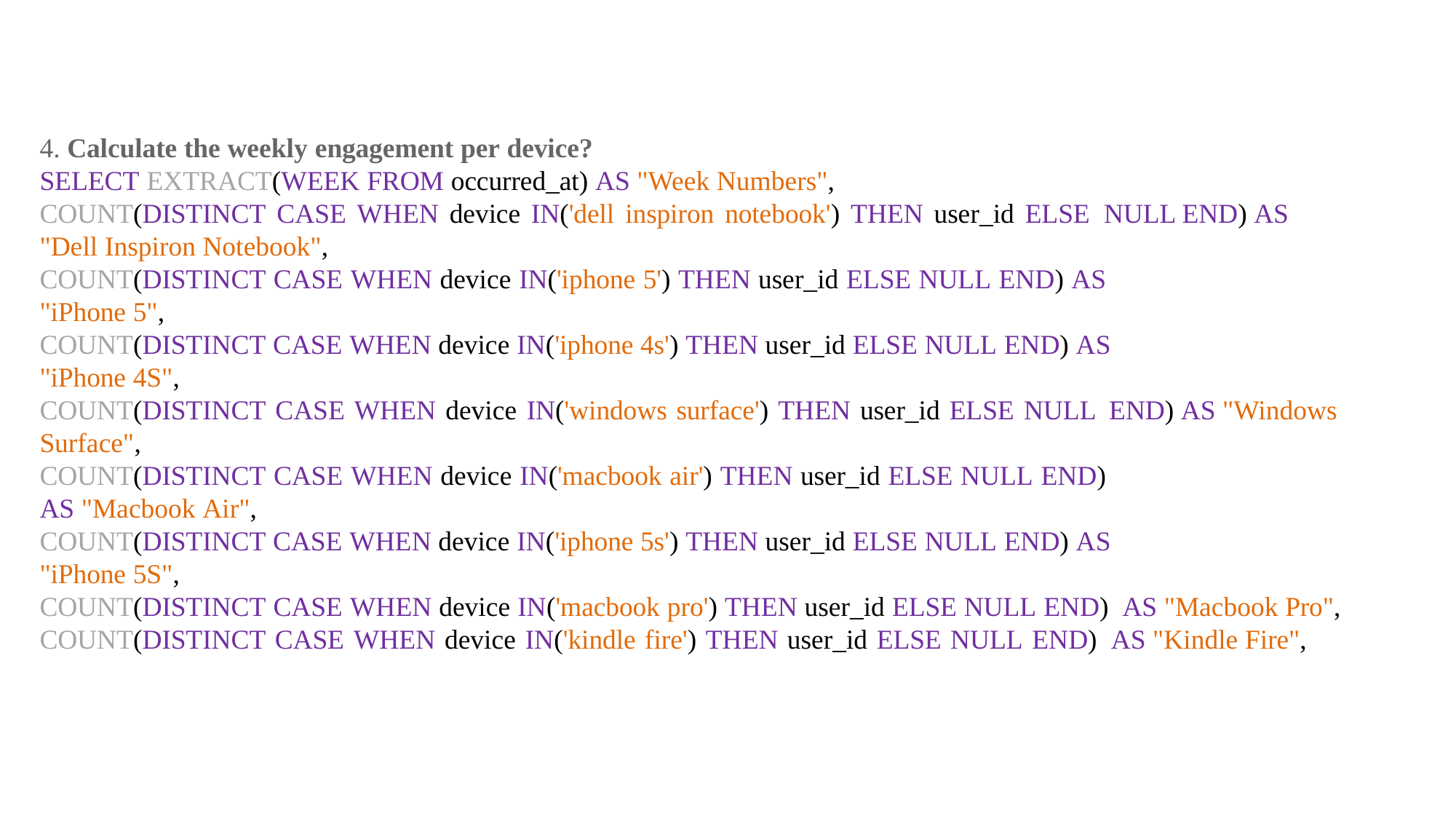

# 4. Calculate the weekly engagement per device? SELECT EXTRACT(WEEK FROM occurred_at) AS "Week Numbers", COUNT(DISTINCT CASE WHEN device IN('dell inspiron notebook') THEN user_id ELSE  NULL END) AS "Dell Inspiron Notebook", COUNT(DISTINCT CASE WHEN device IN('iphone 5') THEN user_id ELSE NULL END) AS "iPhone 5", COUNT(DISTINCT CASE WHEN device IN('iphone 4s') THEN user_id ELSE NULL END) AS "iPhone 4S", COUNT(DISTINCT CASE WHEN device IN('windows surface') THEN user_id ELSE NULL  END) AS "Windows Surface", COUNT(DISTINCT CASE WHEN device IN('macbook air') THEN user_id ELSE NULL END) AS "Macbook Air", COUNT(DISTINCT CASE WHEN device IN('iphone 5s') THEN user_id ELSE NULL END) AS "iPhone 5S", COUNT(DISTINCT CASE WHEN device IN('macbook pro') THEN user_id ELSE NULL END)  AS "Macbook Pro", COUNT(DISTINCT CASE WHEN device IN('kindle fire') THEN user_id ELSE NULL END)  AS "Kindle Fire",